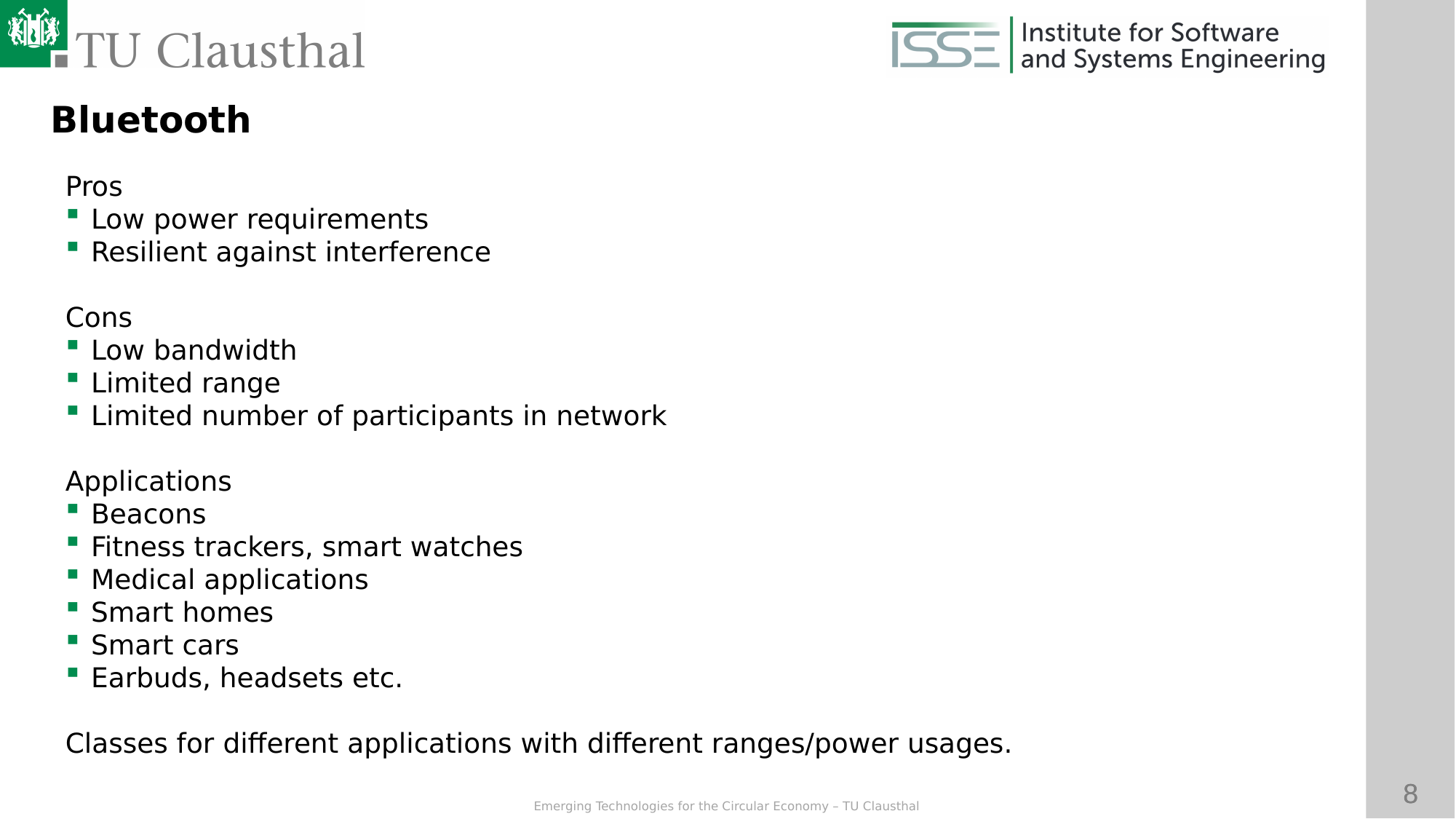

Bluetooth
Pros
Low power requirements
Resilient against interference

Cons
Low bandwidth
Limited range
Limited number of participants in network

Applications
Beacons
Fitness trackers, smart watches
Medical applications
Smart homes
Smart cars
Earbuds, headsets etc.

Classes for different applications with different ranges/power usages.